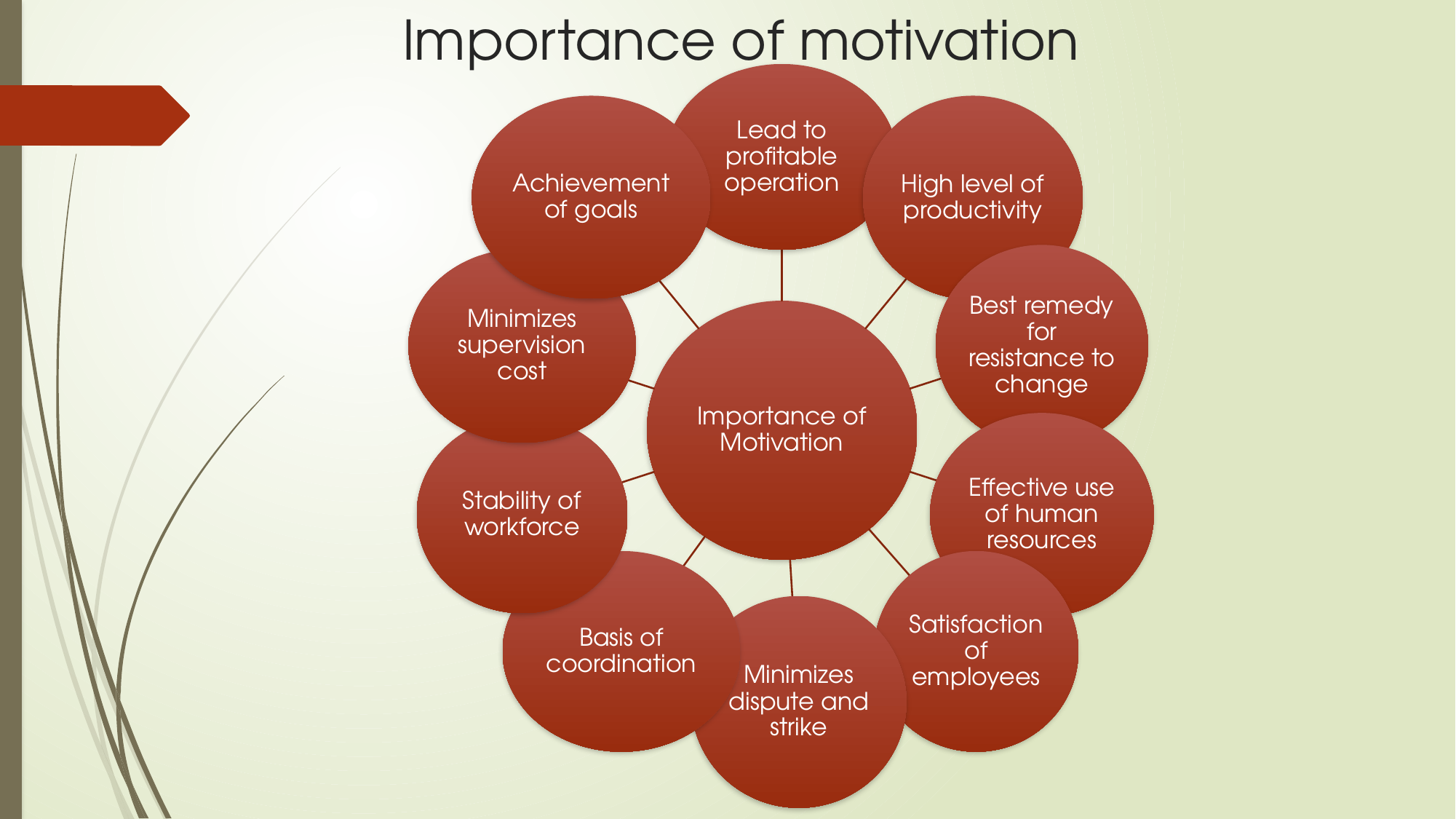

# Importance of motivation
Importance of Motivation

Lead to profitable operation

High level of productivity

Best remedy for resistance to change

Effective use of human resources

Satisfaction of employees

Minimizes dispute and strike

Basis of coordination

Stability of workforce

Minimizes supervision cost

Achievement of goals